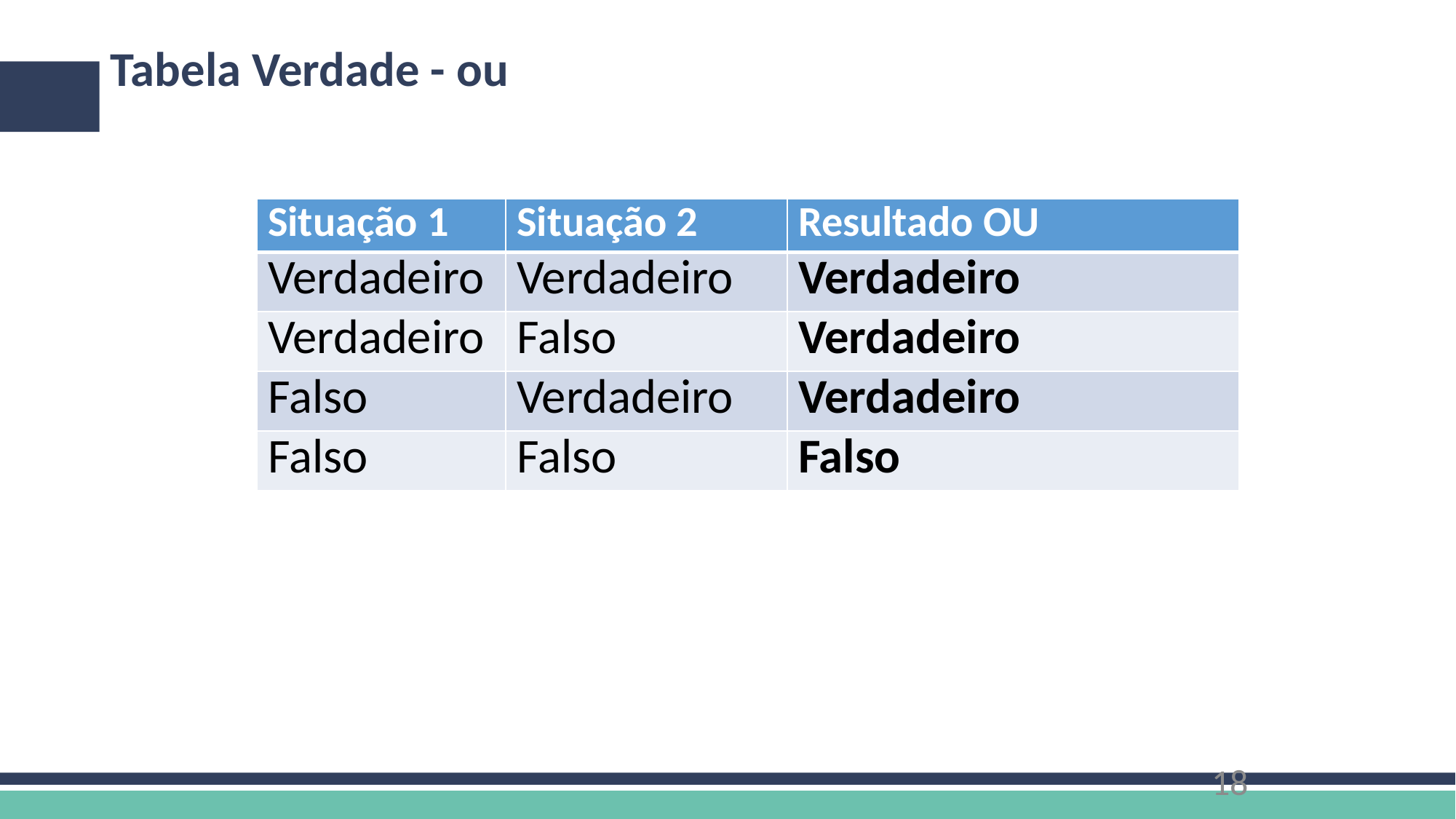

# Tabela Verdade - ou
| Situação 1 | Situação 2 | Resultado OU |
| --- | --- | --- |
| Verdadeiro | Verdadeiro | Verdadeiro |
| Verdadeiro | Falso | Verdadeiro |
| Falso | Verdadeiro | Verdadeiro |
| Falso | Falso | Falso |
18